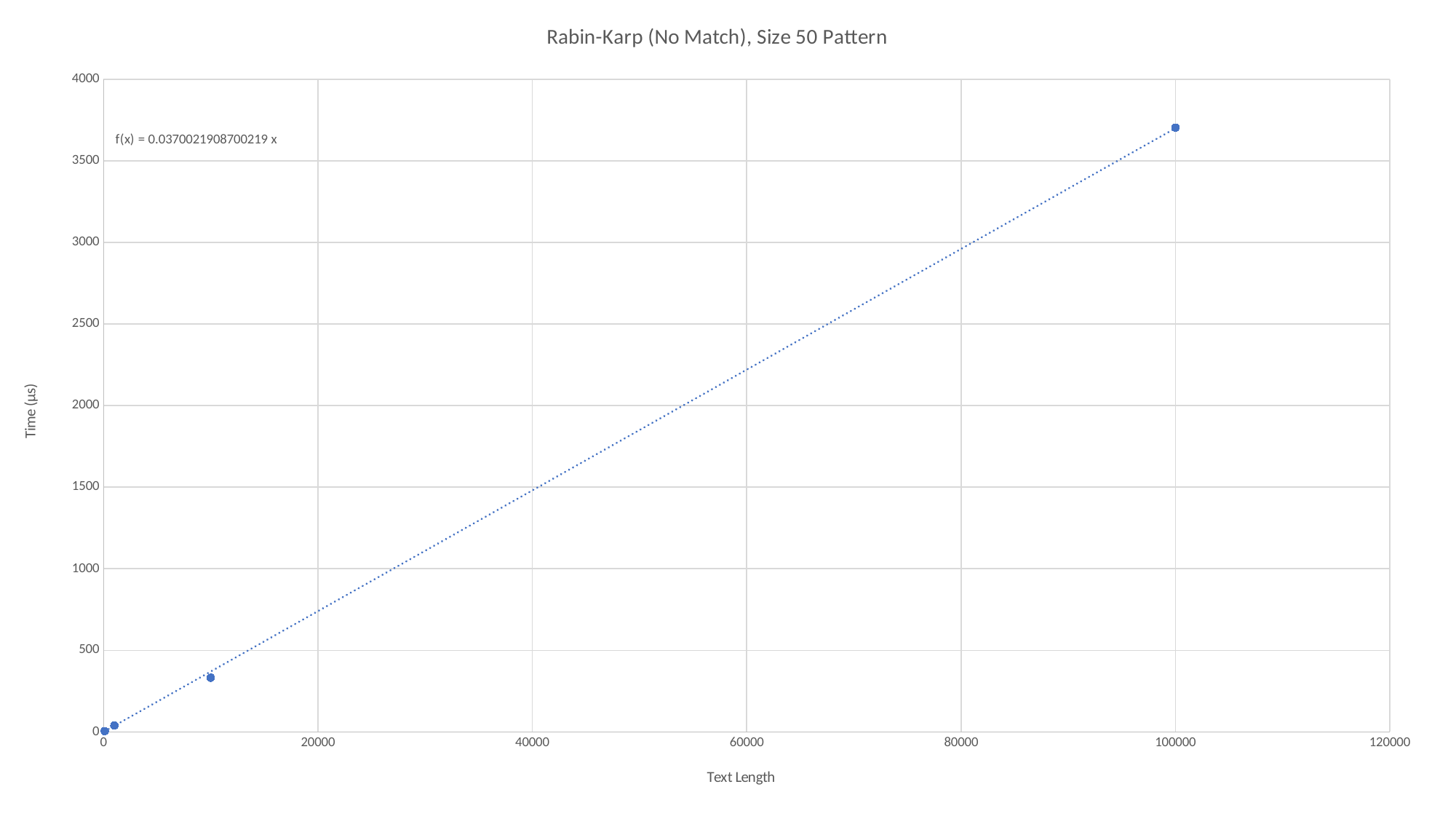

### Chart: Rabin-Karp (No Match), Size 50 Pattern

| Category | Rabin-Karp (No Match), Size 50 Pattern |
|---|---|
#